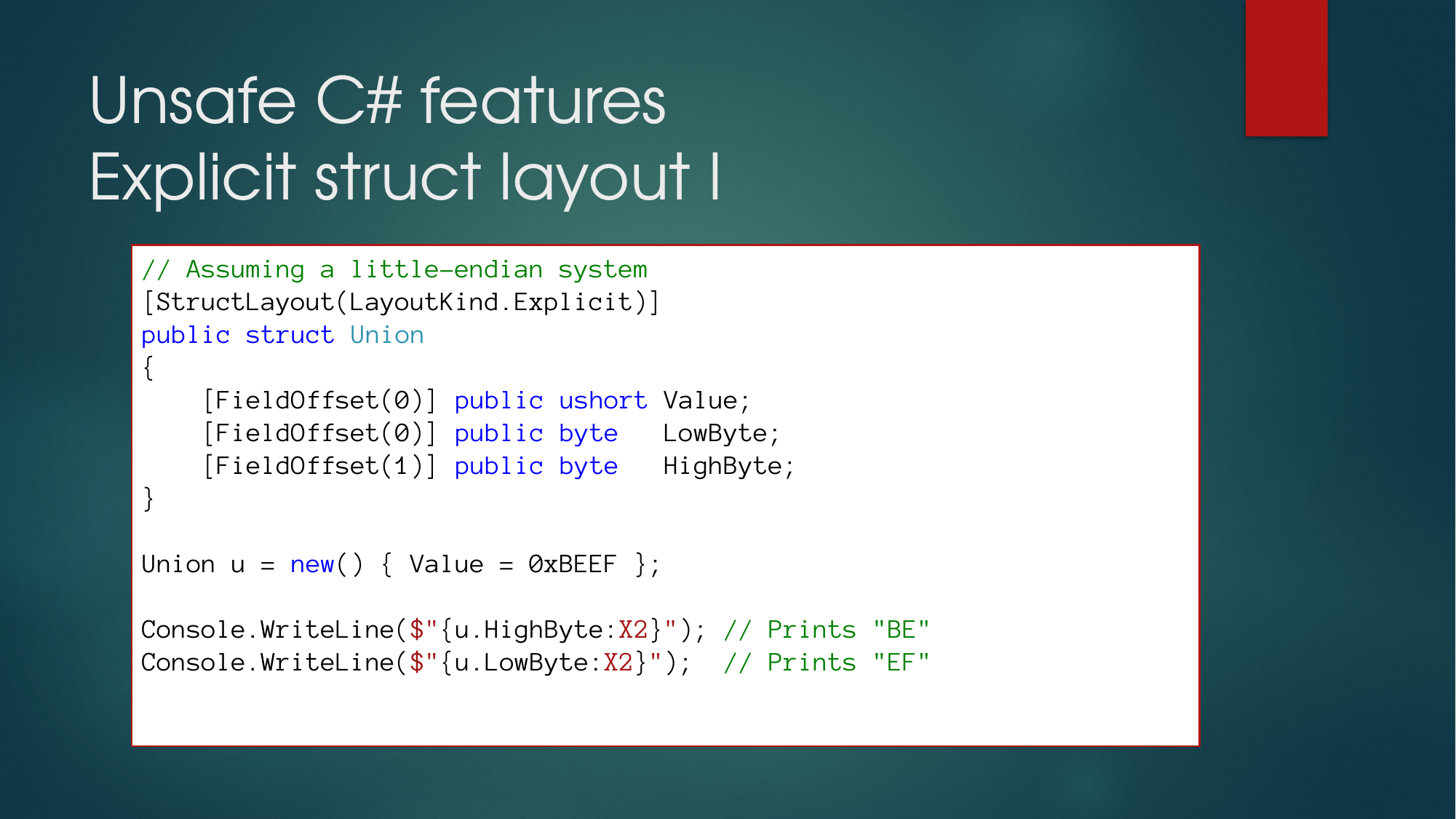

# Unsafe C# features Explicit struct layout I
// Assuming a little-endian system
[StructLayout(LayoutKind.Explicit)]
public struct Union
{
    [FieldOffset(0)] public ushort Value;
    [FieldOffset(0)] public byte   LowByte;
    [FieldOffset(1)] public byte   HighByte;
}

Union u = new() { Value = 0xBEEF };

Console.WriteLine($"{u.HighByte:X2}"); // Prints "BE"
Console.WriteLine($"{u.LowByte:X2}");  // Prints "EF"